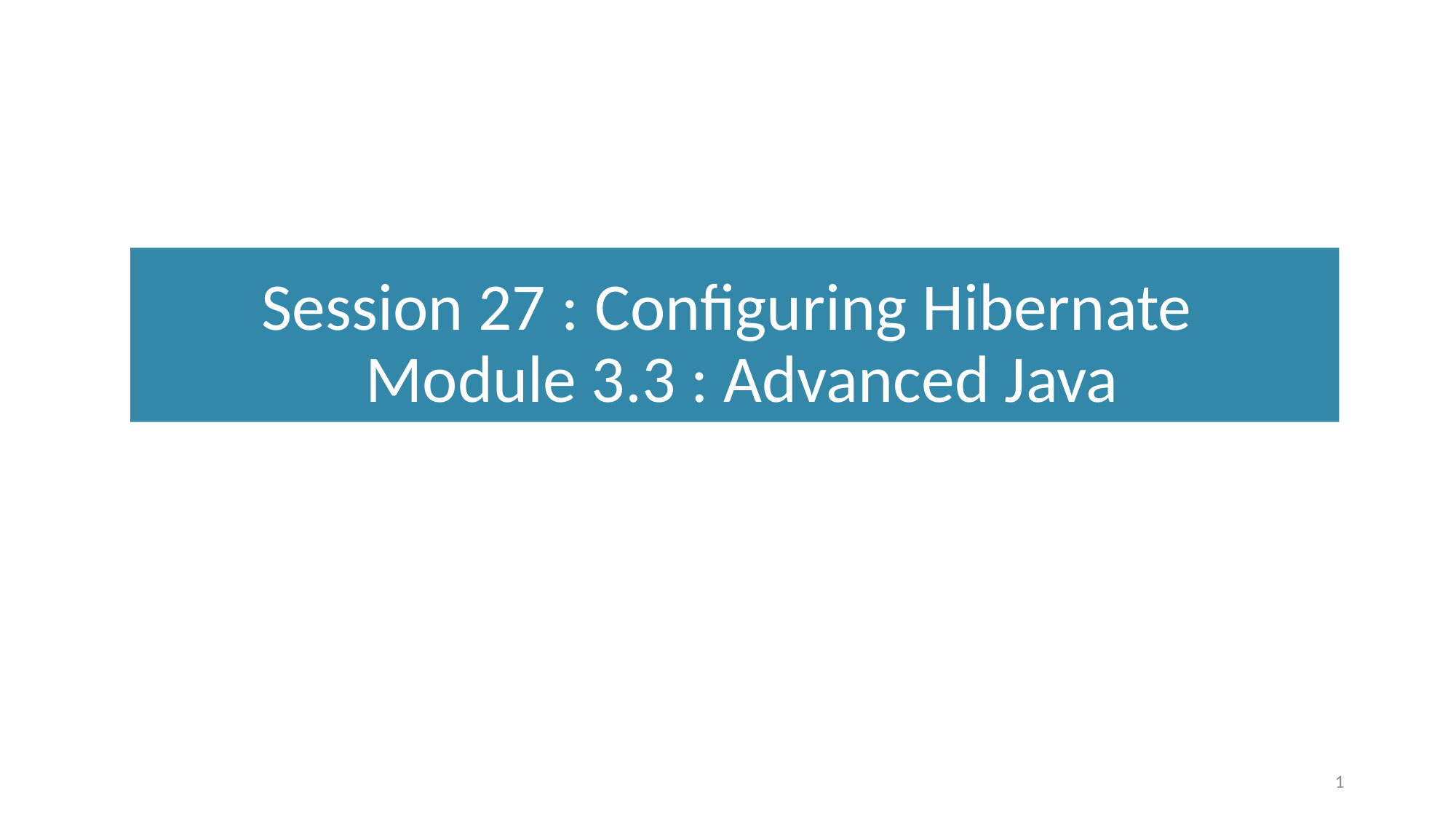

# Session 27 : Configuring Hibernate Module 3.3 : Advanced Java
1